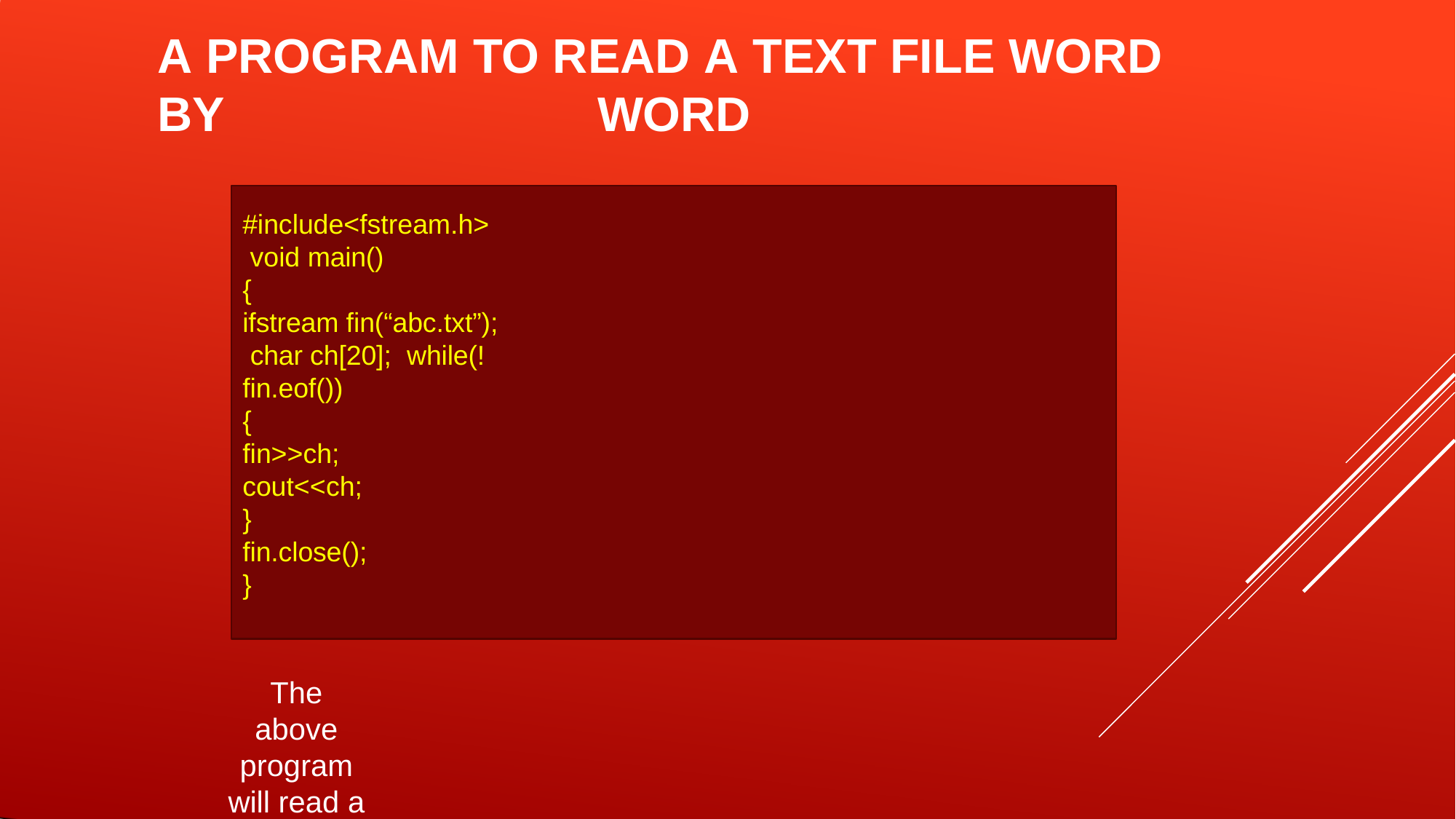

# A PROGRAM TO READ A TEXT FILE WORD BY
WORD

#include<fstream.h>  void main()
{
ifstream fin(“abc.txt”);  char ch[20];  while(!fin.eof())
{
fin>>ch;  cout<<ch;
}
fin.close();
}

The above program will read a text file “abc.txt” one word at a time
and display it on the screen.